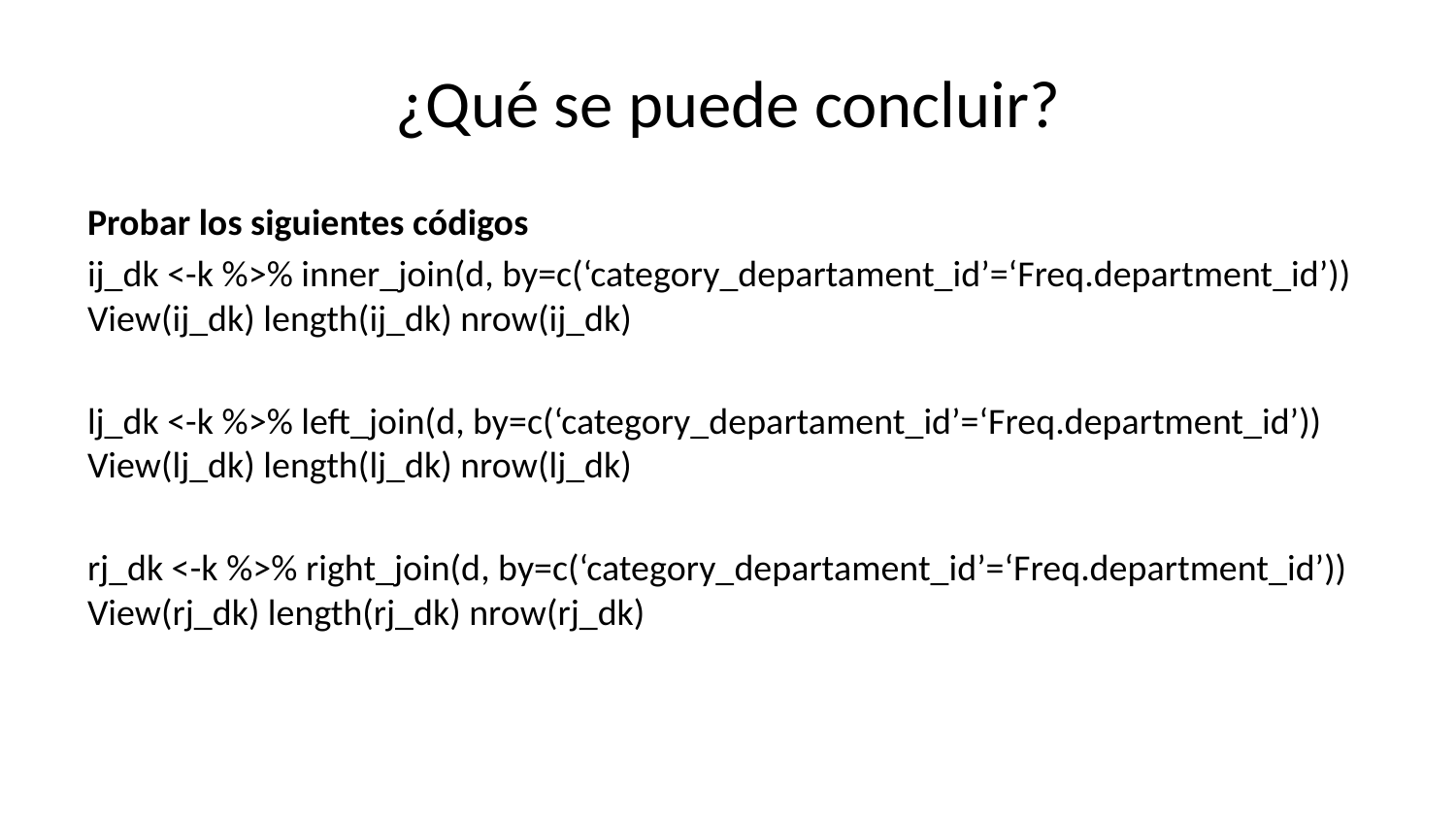

# ¿Qué se puede concluir?
Probar los siguientes códigos
ij_dk <-k %>% inner_join(d, by=c(‘category_departament_id’=‘Freq.department_id’)) View(ij_dk) length(ij_dk) nrow(ij_dk)

lj_dk <-k %>% left_join(d, by=c(‘category_departament_id’=‘Freq.department_id’)) View(lj_dk) length(lj_dk) nrow(lj_dk)

rj_dk <-k %>% right_join(d, by=c(‘category_departament_id’=‘Freq.department_id’)) View(rj_dk) length(rj_dk) nrow(rj_dk)